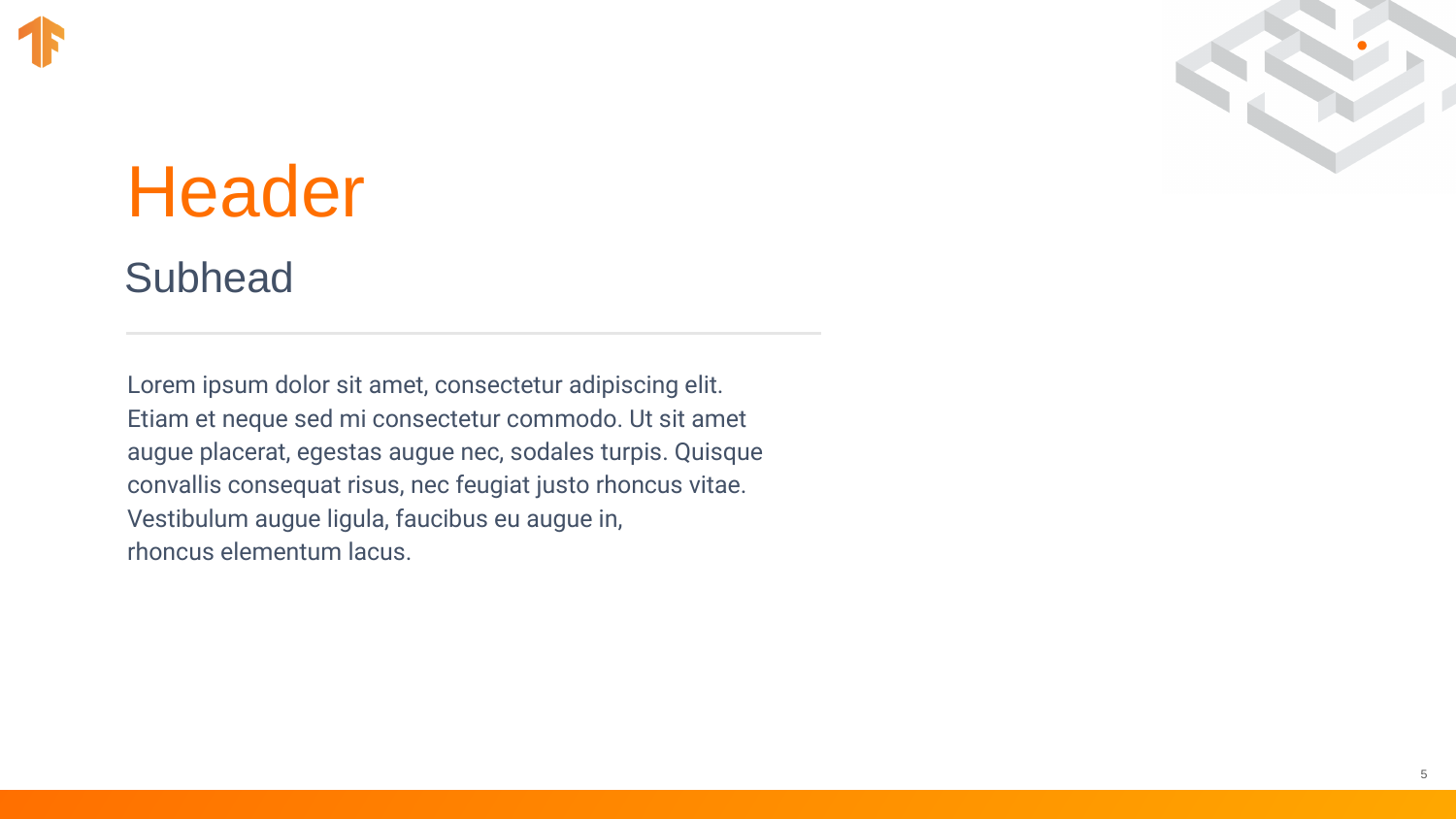

Header
Subhead
Lorem ipsum dolor sit amet, consectetur adipiscing elit.
Etiam et neque sed mi consectetur commodo. Ut sit amet
augue placerat, egestas augue nec, sodales turpis. Quisque
convallis consequat risus, nec feugiat justo rhoncus vitae.
Vestibulum augue ligula, faucibus eu augue in,
rhoncus elementum lacus.
5